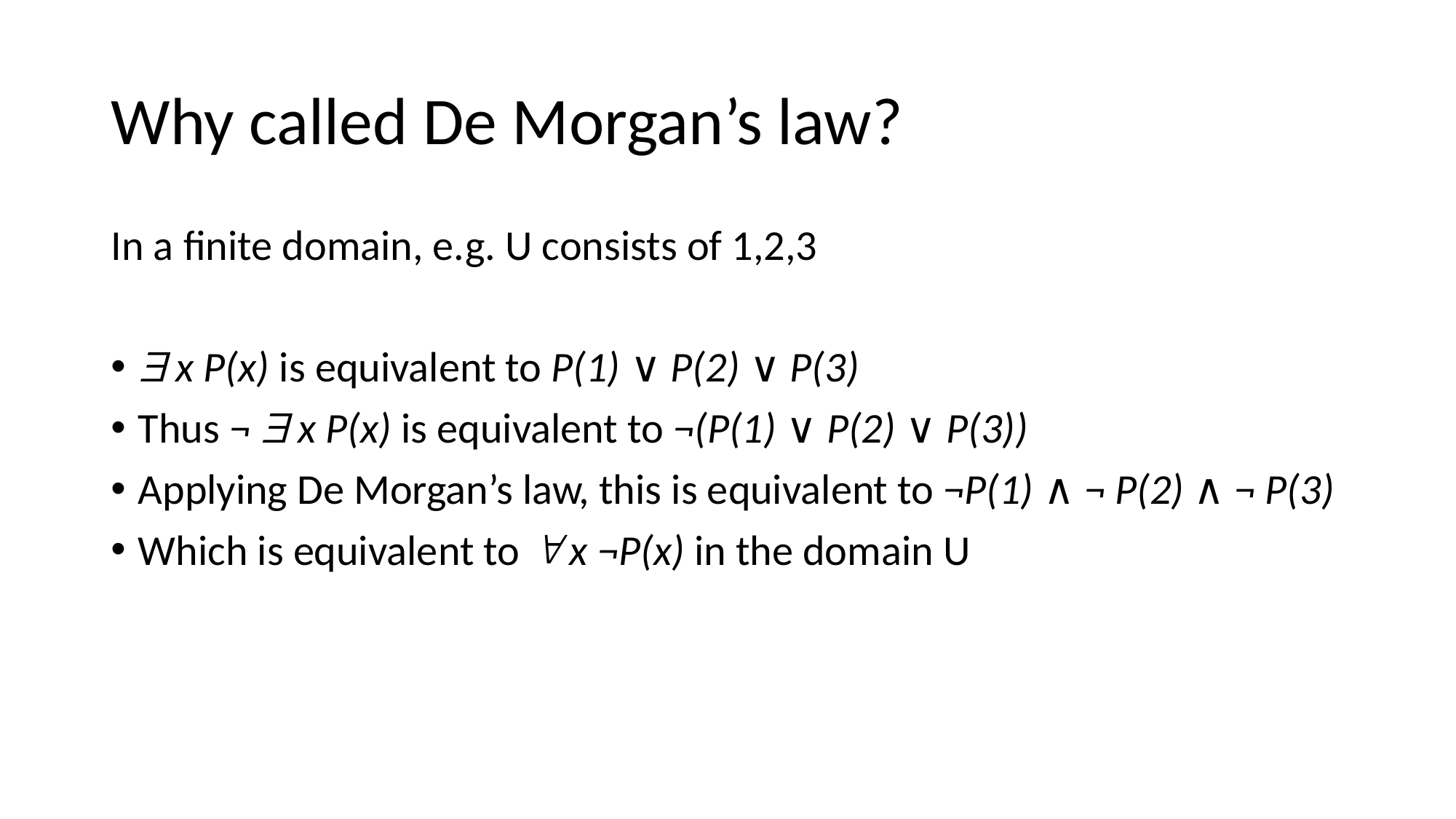

# Why called De Morgan’s law?
In a finite domain, e.g. U consists of 1,2,3

∃ x P(x) is equivalent to P(1) ∨ P(2) ∨ P(3)
Thus ¬ ∃ x P(x) is equivalent to ¬(P(1) ∨ P(2) ∨ P(3))
Applying De Morgan’s law, this is equivalent to ¬P(1) ∧ ¬ P(2) ∧ ¬ P(3)
Which is equivalent to ∀ x ¬P(x) in the domain U